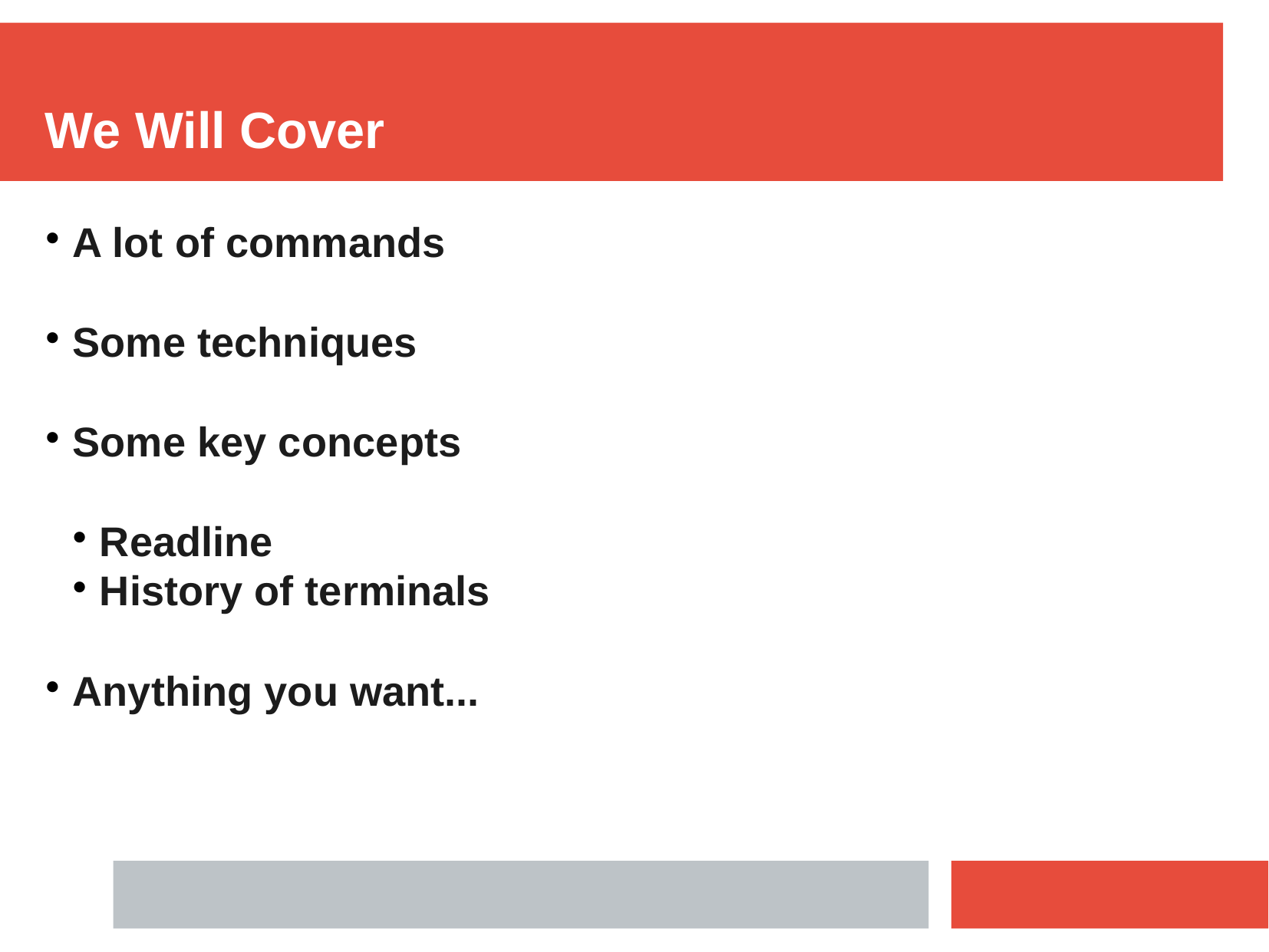

We Will Cover

A lot of commands

Some techniques

Some key concepts

Readline
History of terminals

Anything you want...